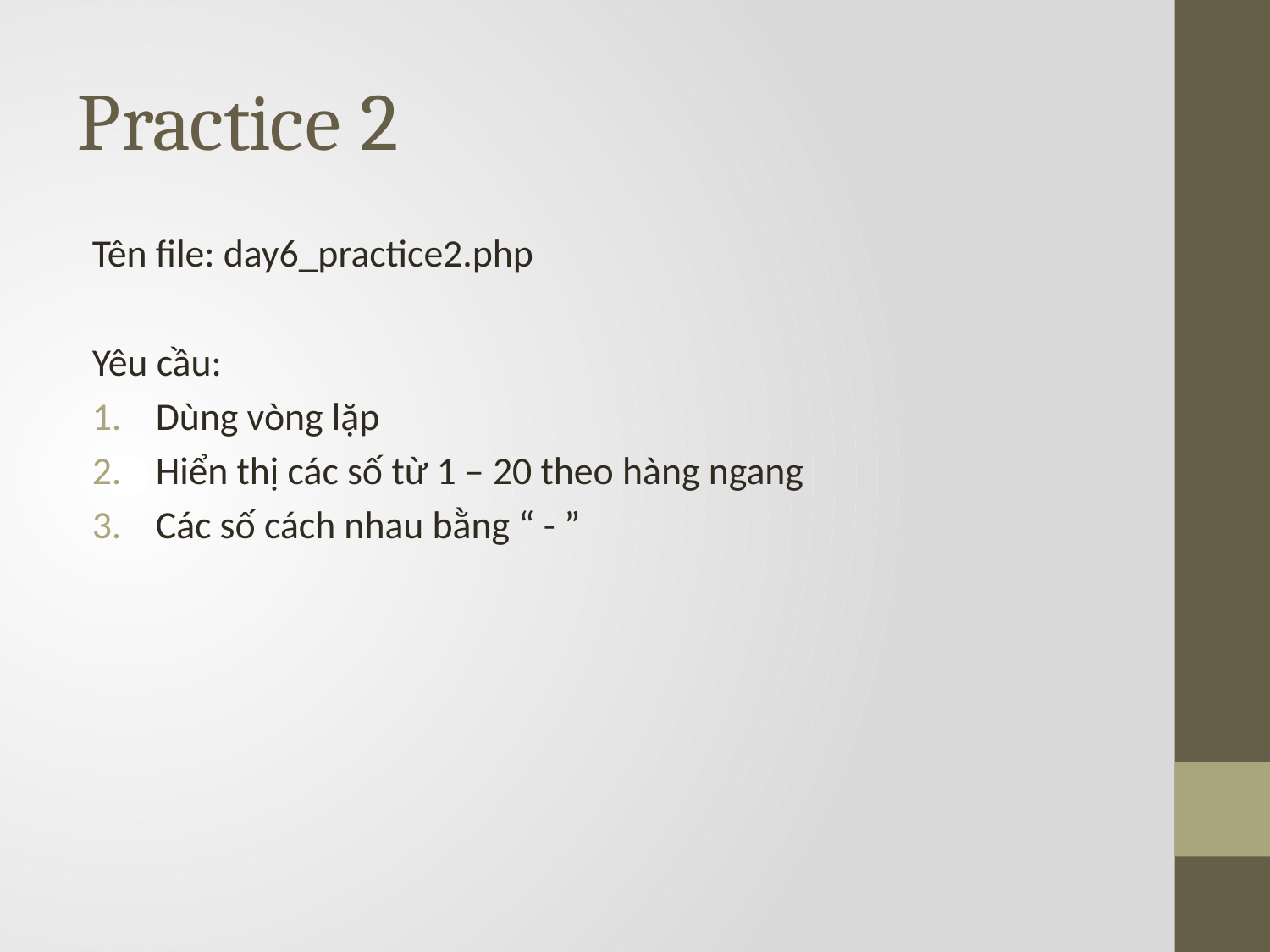

# Practice 2
Tên file: day6_practice2.php

Yêu cầu:
Dùng vòng lặp
Hiển thị các số từ 1 – 20 theo hàng ngang
Các số cách nhau bằng “ - ”